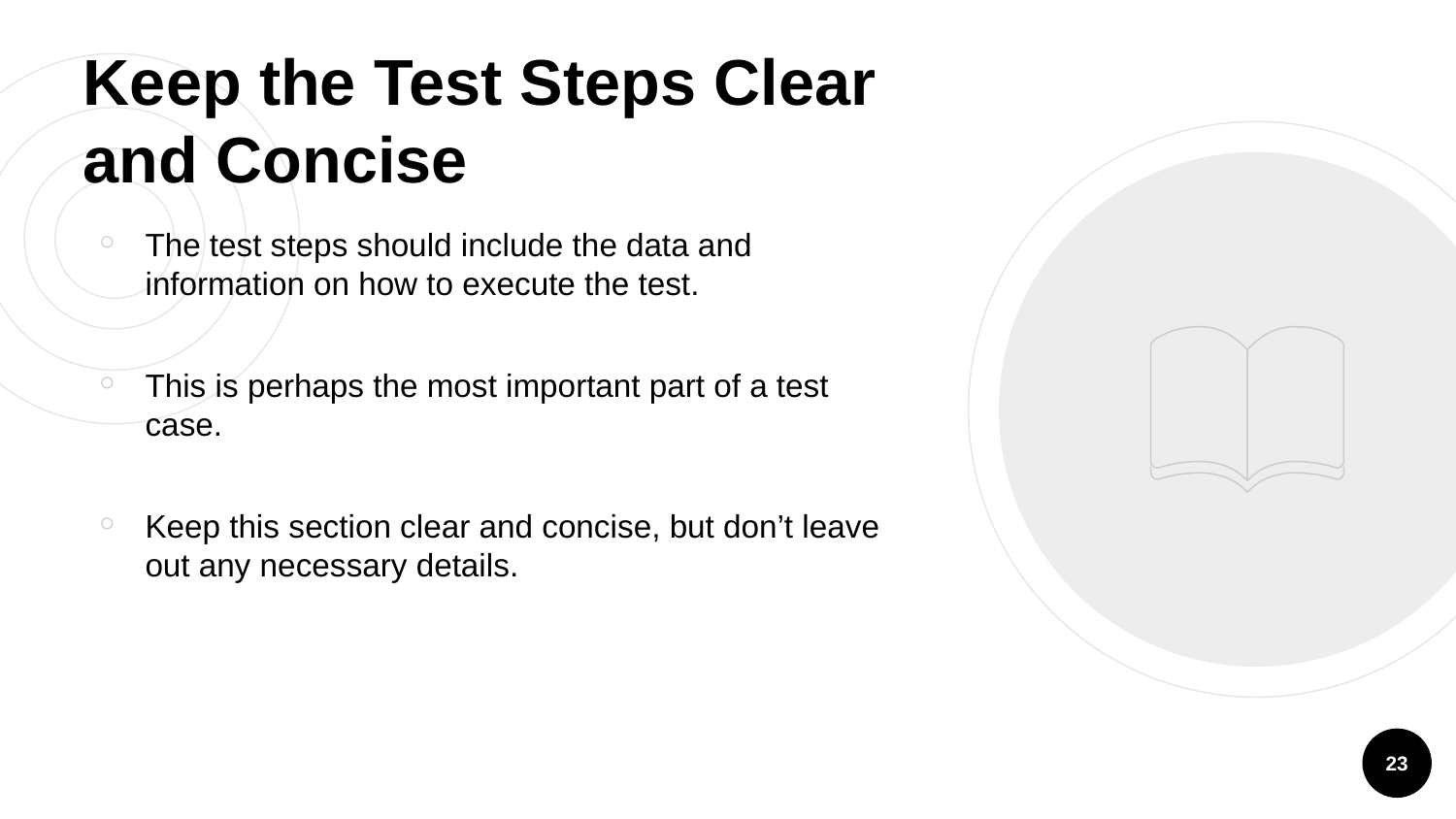

# Keep the Test Steps Clear and Concise
The test steps should include the data and information on how to execute the test.

This is perhaps the most important part of a test case.

Keep this section clear and concise, but don’t leave out any necessary details.

23